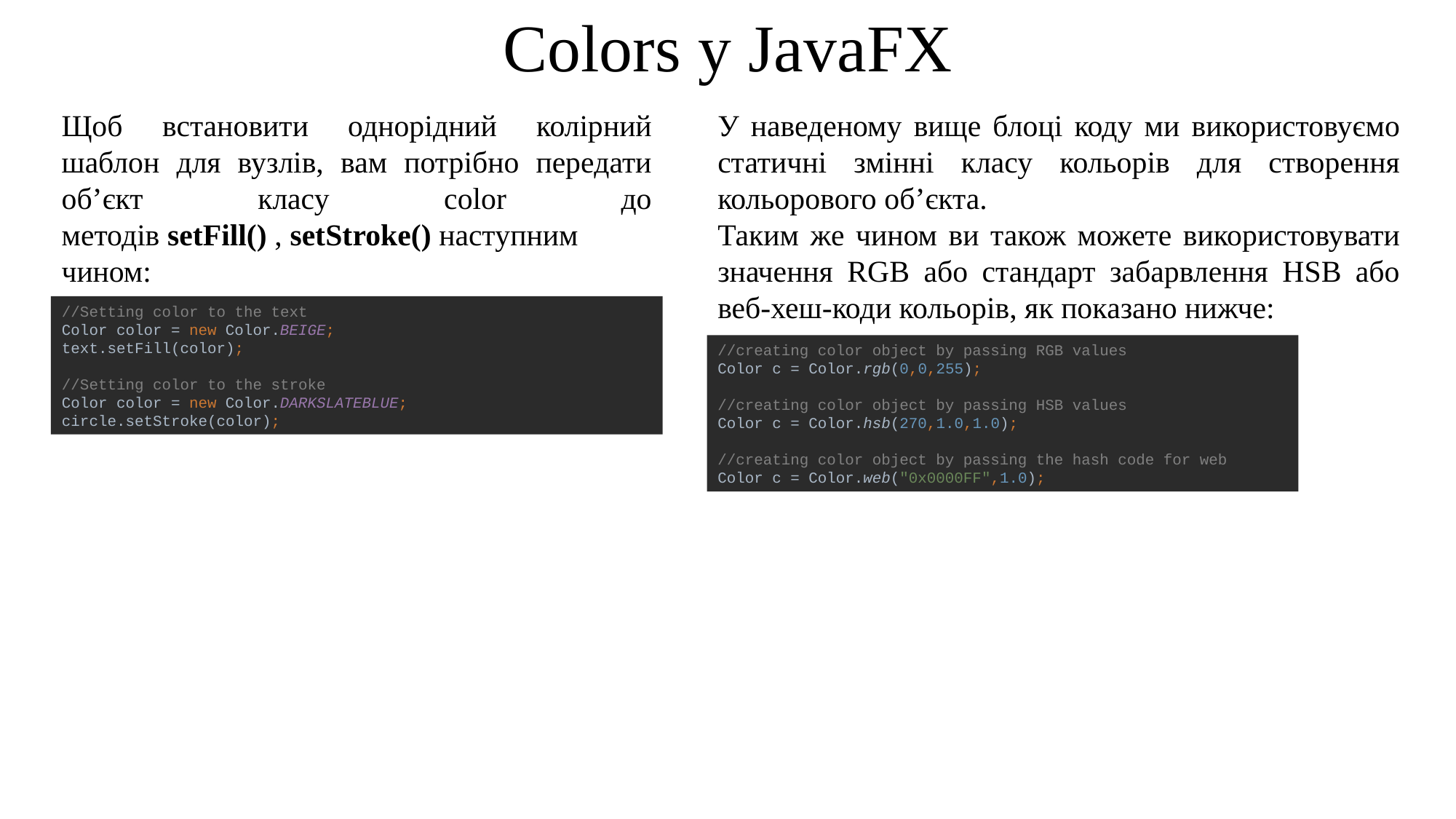

Colors у JavaFX
Щоб встановити однорідний колірний шаблон для вузлів, вам потрібно передати об’єкт класу color до методів setFill() , setStroke() наступним чином:
У наведеному вище блоці коду ми використовуємо статичні змінні класу кольорів для створення кольорового об’єкта.
Таким же чином ви також можете використовувати значення RGB або стандарт забарвлення HSB або веб-хеш-коди кольорів, як показано нижче:
//Setting color to the text
Color color = new Color.BEIGE;
text.setFill(color);
//Setting color to the stroke
Color color = new Color.DARKSLATEBLUE;
circle.setStroke(color);
//creating color object by passing RGB values
Color c = Color.rgb(0,0,255);
//creating color object by passing HSB values
Color c = Color.hsb(270,1.0,1.0);
//creating color object by passing the hash code for web
Color c = Color.web("0x0000FF",1.0);